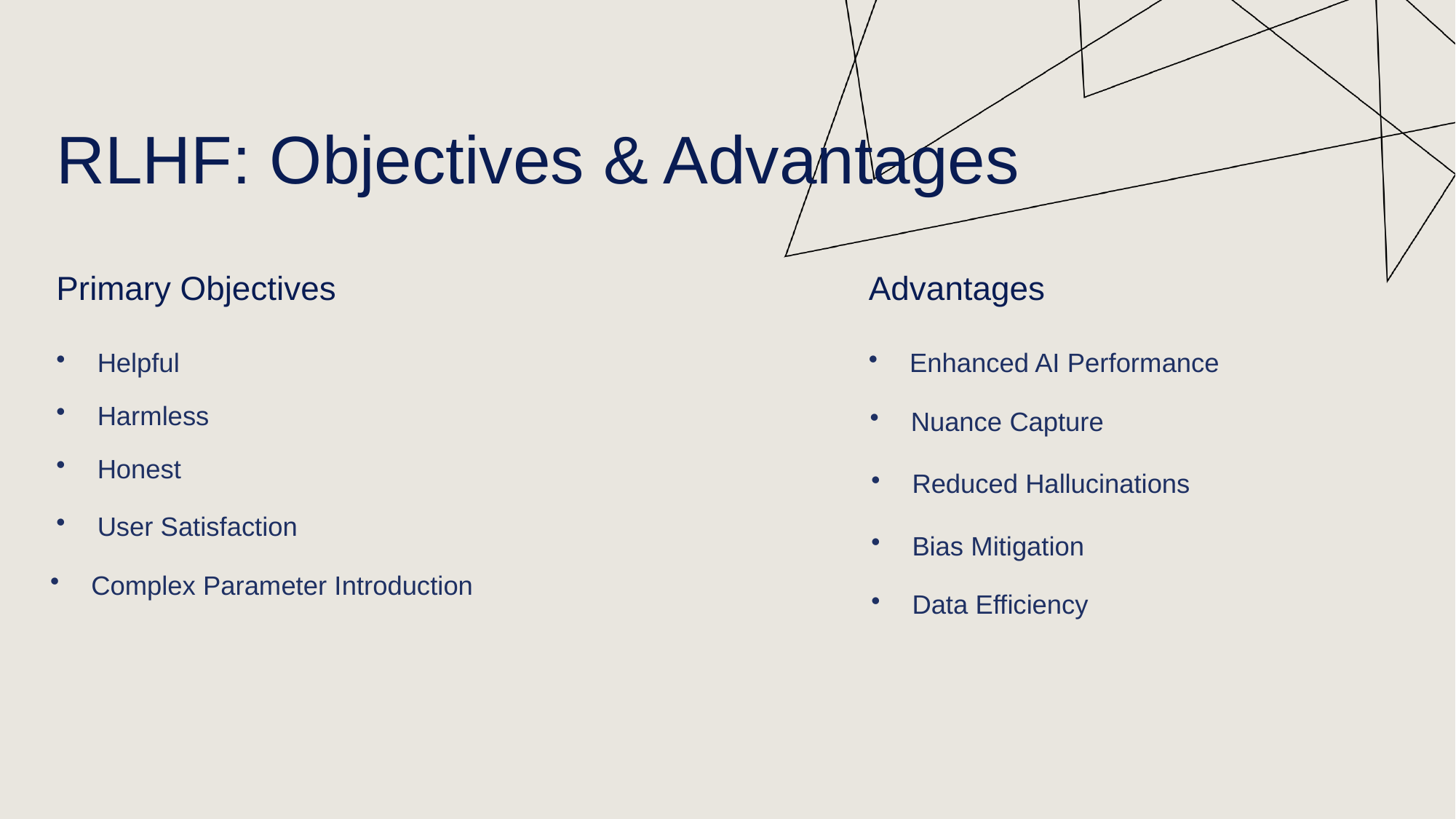

RLHF: Objectives & Advantages
Primary Objectives
Advantages
Helpful
Enhanced AI Performance
Harmless
Nuance Capture
Honest
Reduced Hallucinations
User Satisfaction
Bias Mitigation
Complex Parameter Introduction
Data Efficiency